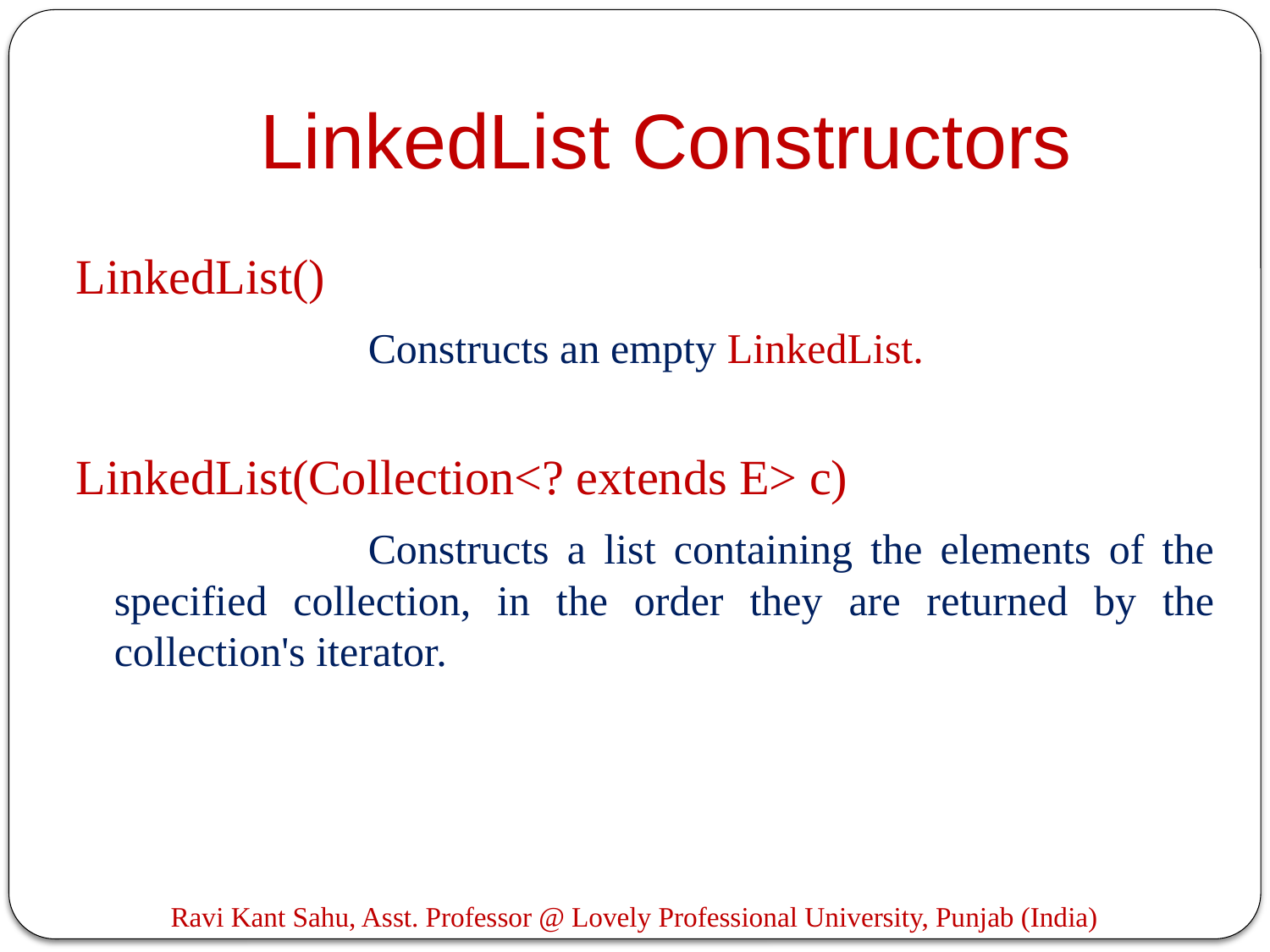

# LinkedList Constructors

LinkedList()
			Constructs an empty LinkedList.

LinkedList(Collection<? extends E> c)
			Constructs a list containing the elements of the specified collection, in the order they are returned by the collection's iterator.

Ravi Kant Sahu, Asst. Professor @ Lovely Professional University, Punjab (India)